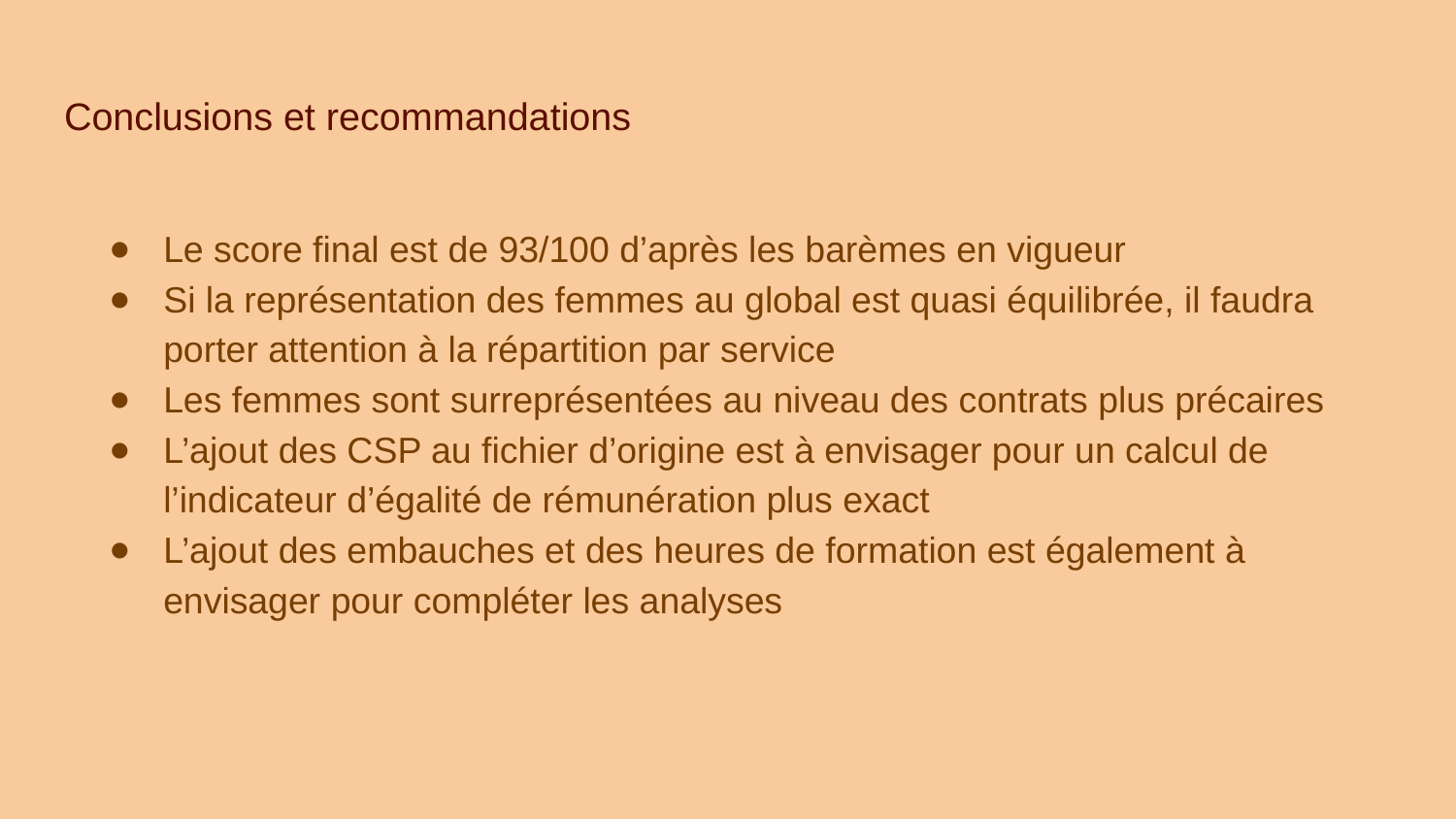

# Conclusions et recommandations
Le score final est de 93/100 d’après les barèmes en vigueur
Si la représentation des femmes au global est quasi équilibrée, il faudra porter attention à la répartition par service
Les femmes sont surreprésentées au niveau des contrats plus précaires
L’ajout des CSP au fichier d’origine est à envisager pour un calcul de l’indicateur d’égalité de rémunération plus exact
L’ajout des embauches et des heures de formation est également à envisager pour compléter les analyses